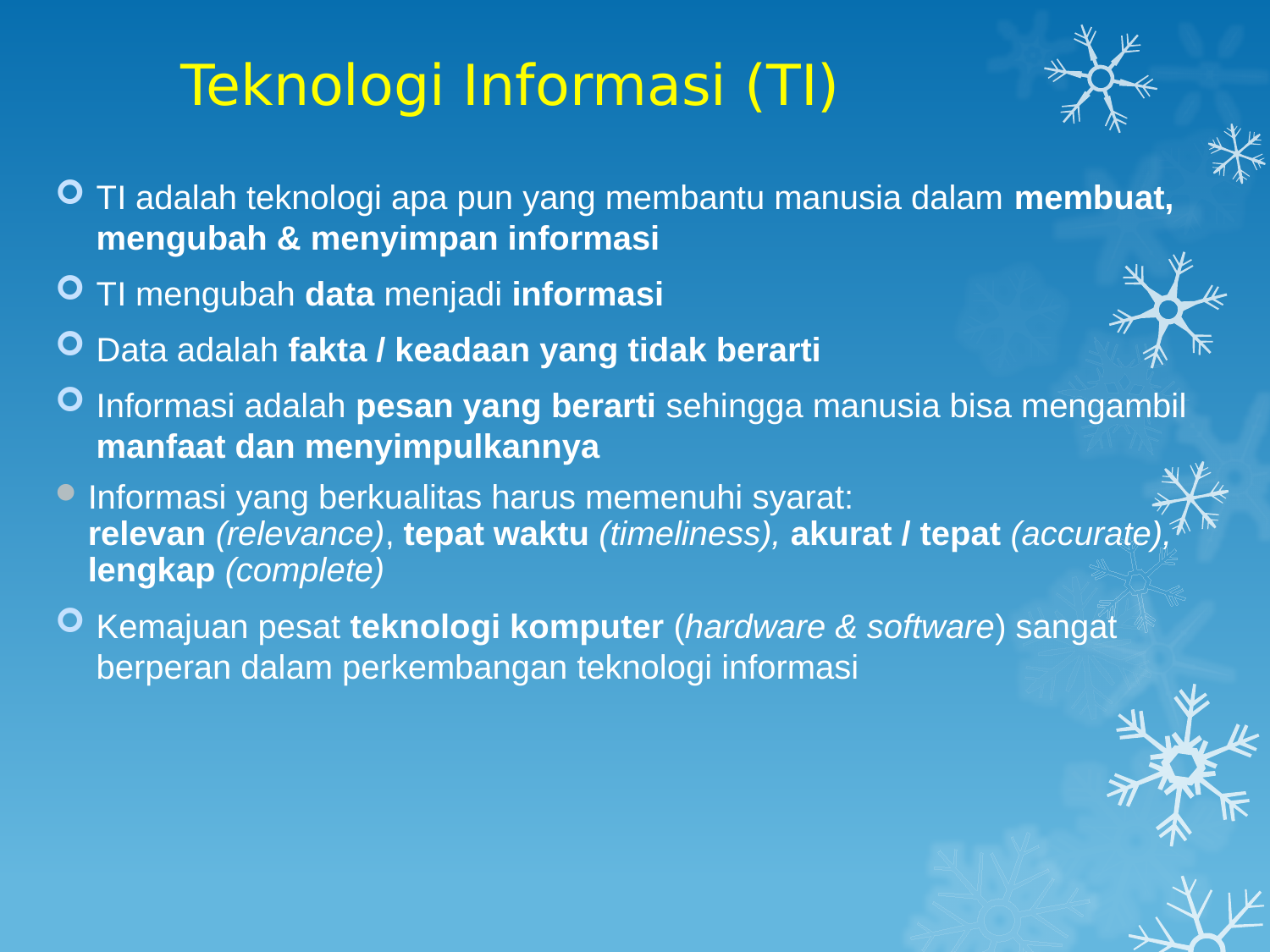

# Teknologi Informasi (TI)
TI adalah teknologi apa pun yang membantu manusia dalam membuat, mengubah & menyimpan informasi
TI mengubah data menjadi informasi
Data adalah fakta / keadaan yang tidak berarti
Informasi adalah pesan yang berarti sehingga manusia bisa mengambil manfaat dan menyimpulkannya
Informasi yang berkualitas harus memenuhi syarat:
relevan (relevance), tepat waktu (timeliness), akurat / tepat (accurate), lengkap (complete)
Kemajuan pesat teknologi komputer (hardware & software) sangat berperan dalam perkembangan teknologi informasi